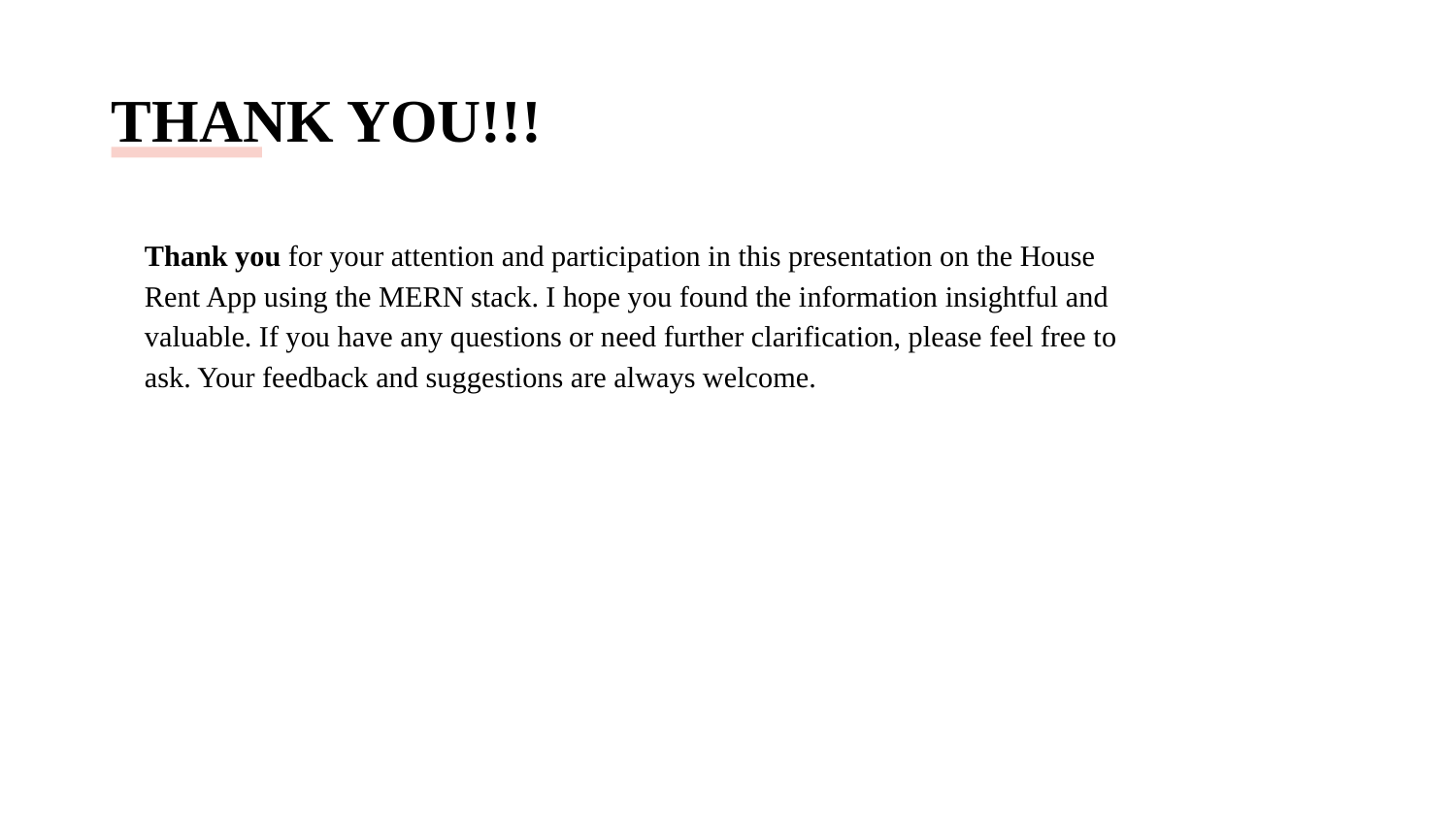

THANK YOU!!!

Thank you for your attention and participation in this presentation on the House Rent App using the MERN stack. I hope you found the information insightful and valuable. If you have any questions or need further clarification, please feel free to ask. Your feedback and suggestions are always welcome.